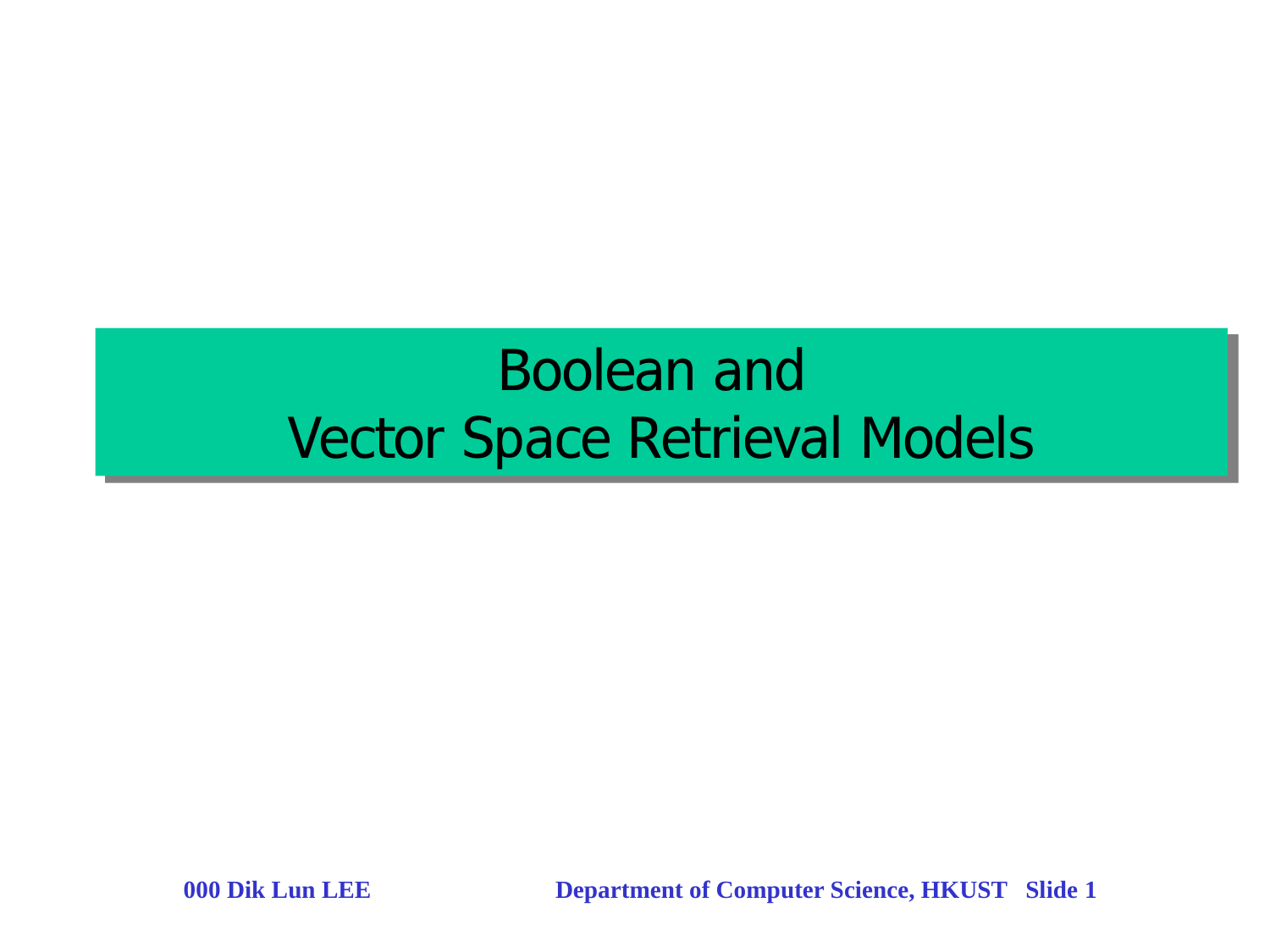

# Boolean and Vector Space Retrieval Models

000 Dik Lun LEE                              Department of Computer Science, HKUST   Slide 1